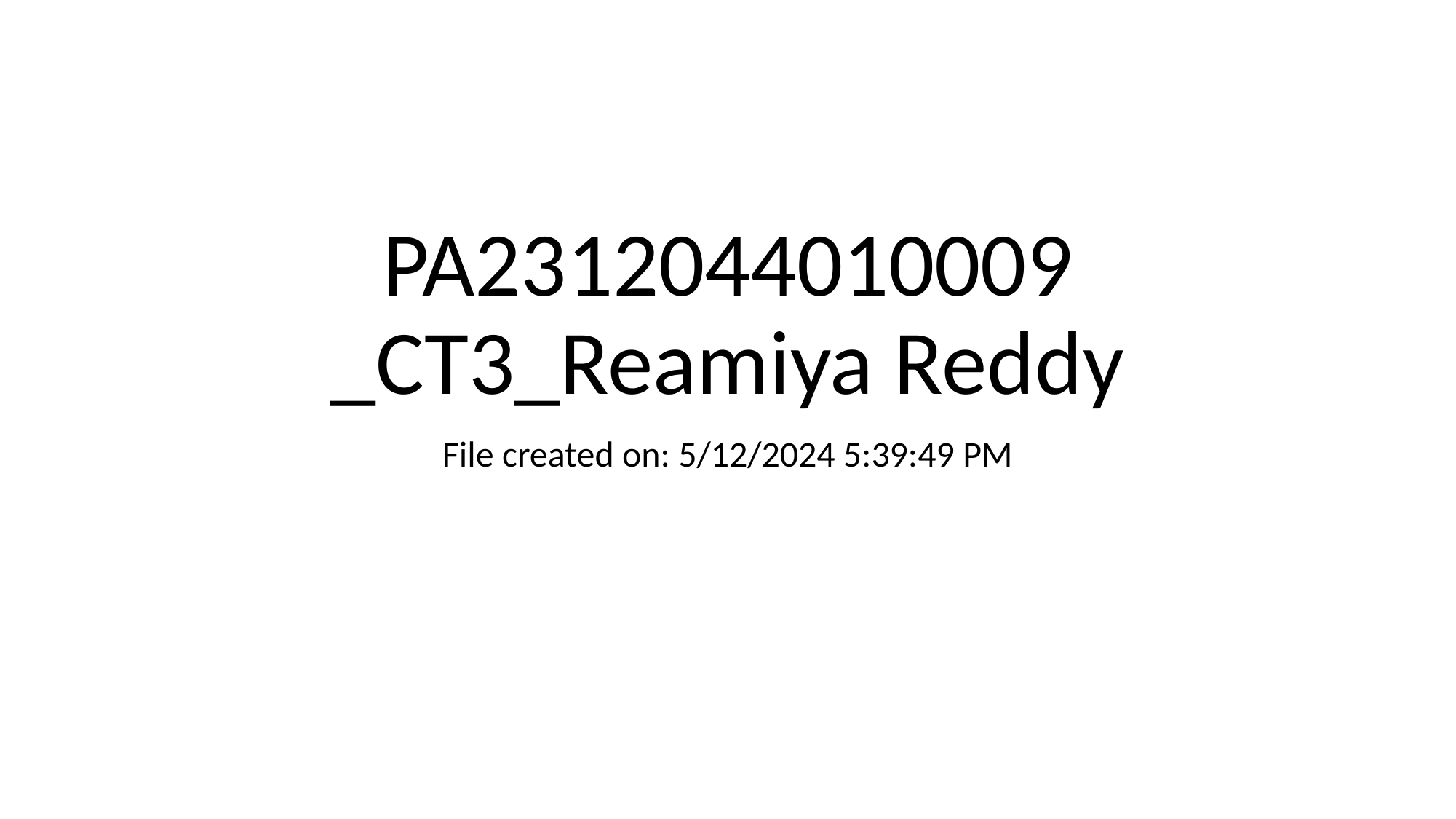

# PA2312044010009 _CT3_Reamiya Reddy
File created on: 5/12/2024 5:39:49 PM